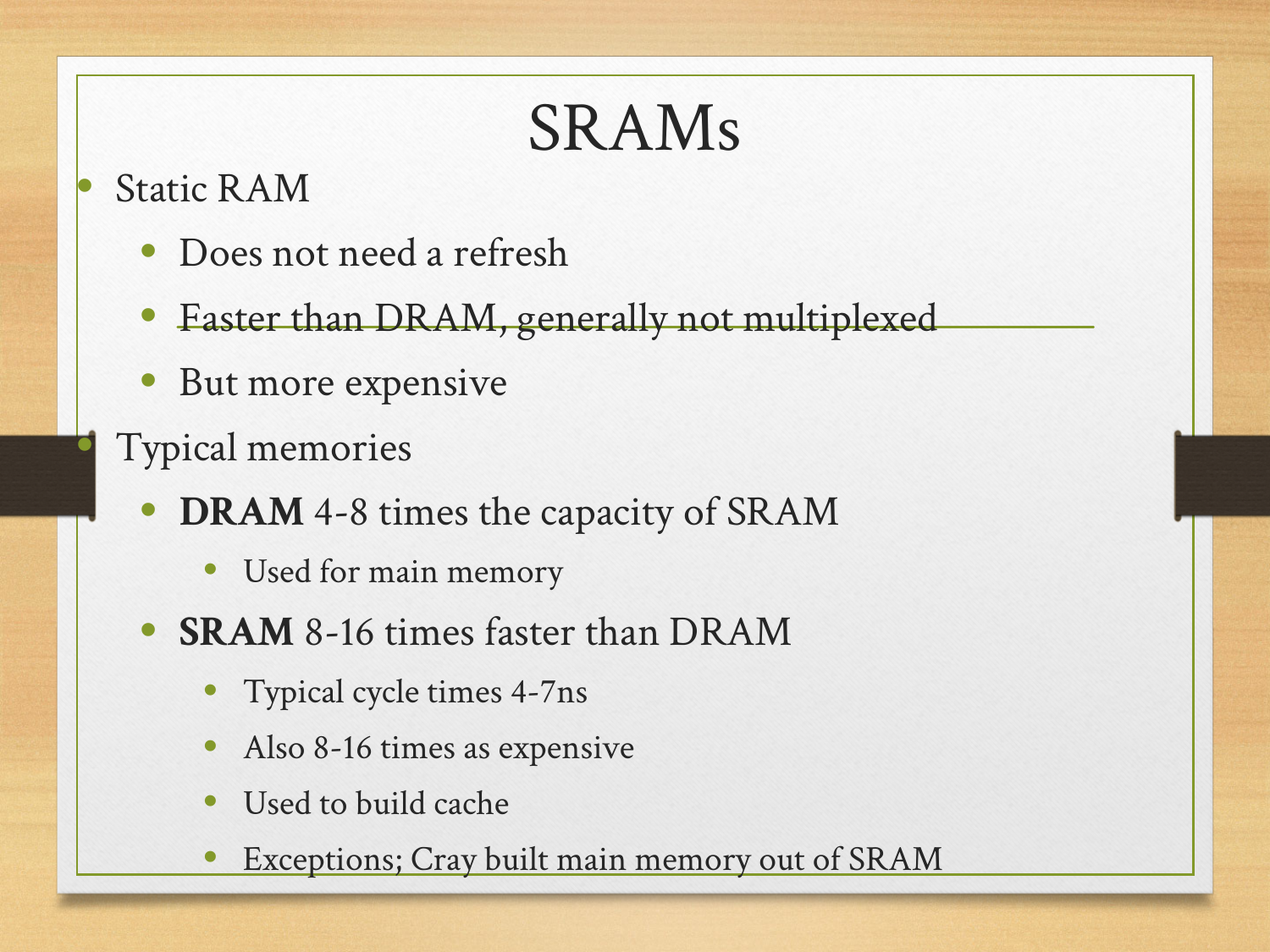

# SRAMs
Static RAM
Does not need a refresh
Faster than DRAM, generally not multiplexed
But more expensive
Typical memories
DRAM 4-8 times the capacity of SRAM
Used for main memory
SRAM 8-16 times faster than DRAM
Typical cycle times 4-7ns
Also 8-16 times as expensive
Used to build cache
Exceptions; Cray built main memory out of SRAM